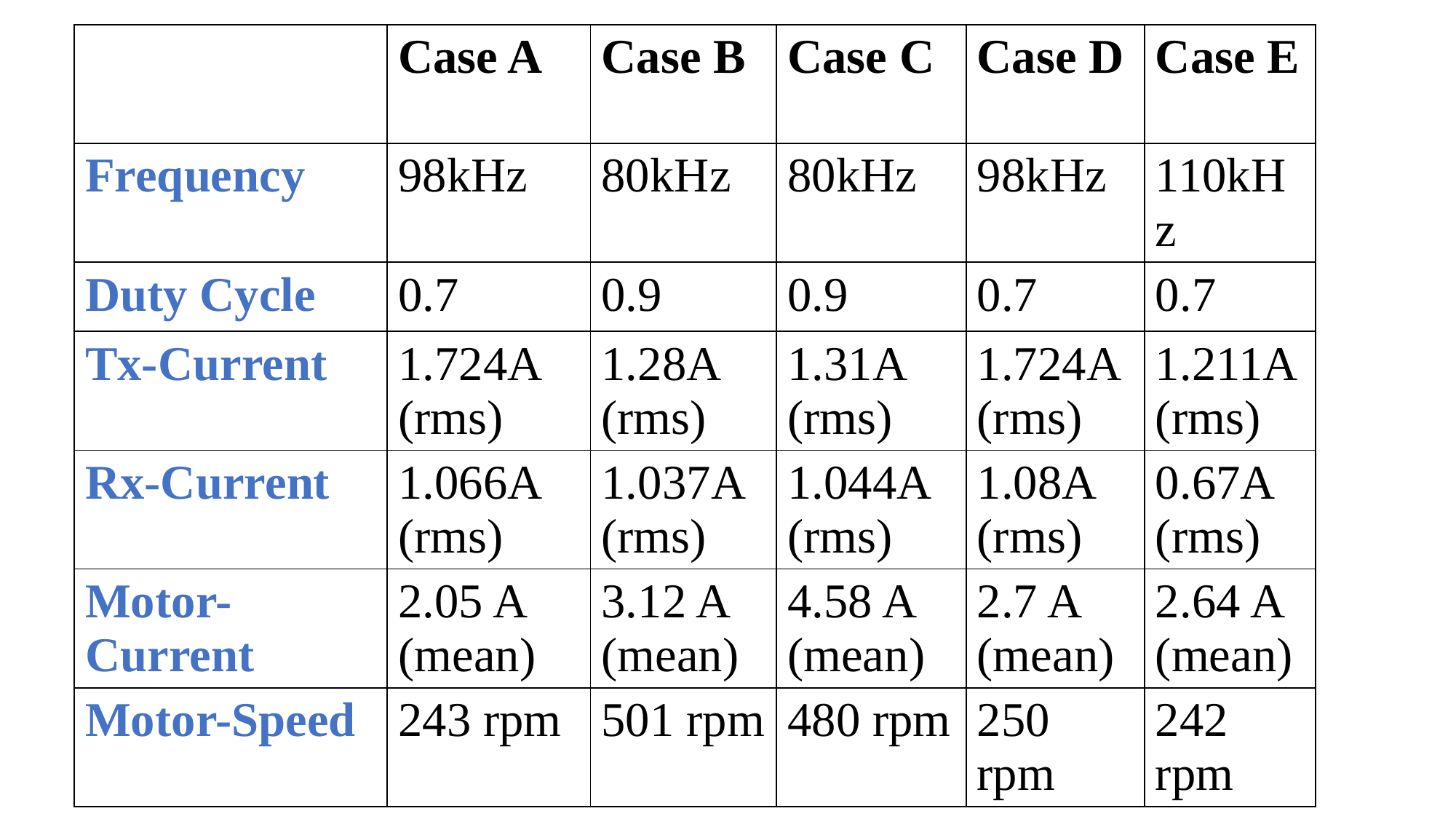

|  | Case A | Case B | Case C | Case D | Case E |
| --- | --- | --- | --- | --- | --- |
| Frequency | 98kHz | 80kHz | 80kHz | 98kHz | 110kHz |
| Duty Cycle | 0.7 | 0.9 | 0.9 | 0.7 | 0.7 |
| Tx-Current | 1.724A (rms) | 1.28A (rms) | 1.31A (rms) | 1.724A (rms) | 1.211A (rms) |
| Rx-Current | 1.066A (rms) | 1.037A (rms) | 1.044A (rms) | 1.08A (rms) | 0.67A (rms) |
| Motor-Current | 2.05 A (mean) | 3.12 A (mean) | 4.58 A (mean) | 2.7 A (mean) | 2.64 A (mean) |
| Motor-Speed | 243 rpm | 501 rpm | 480 rpm | 250 rpm | 242 rpm |